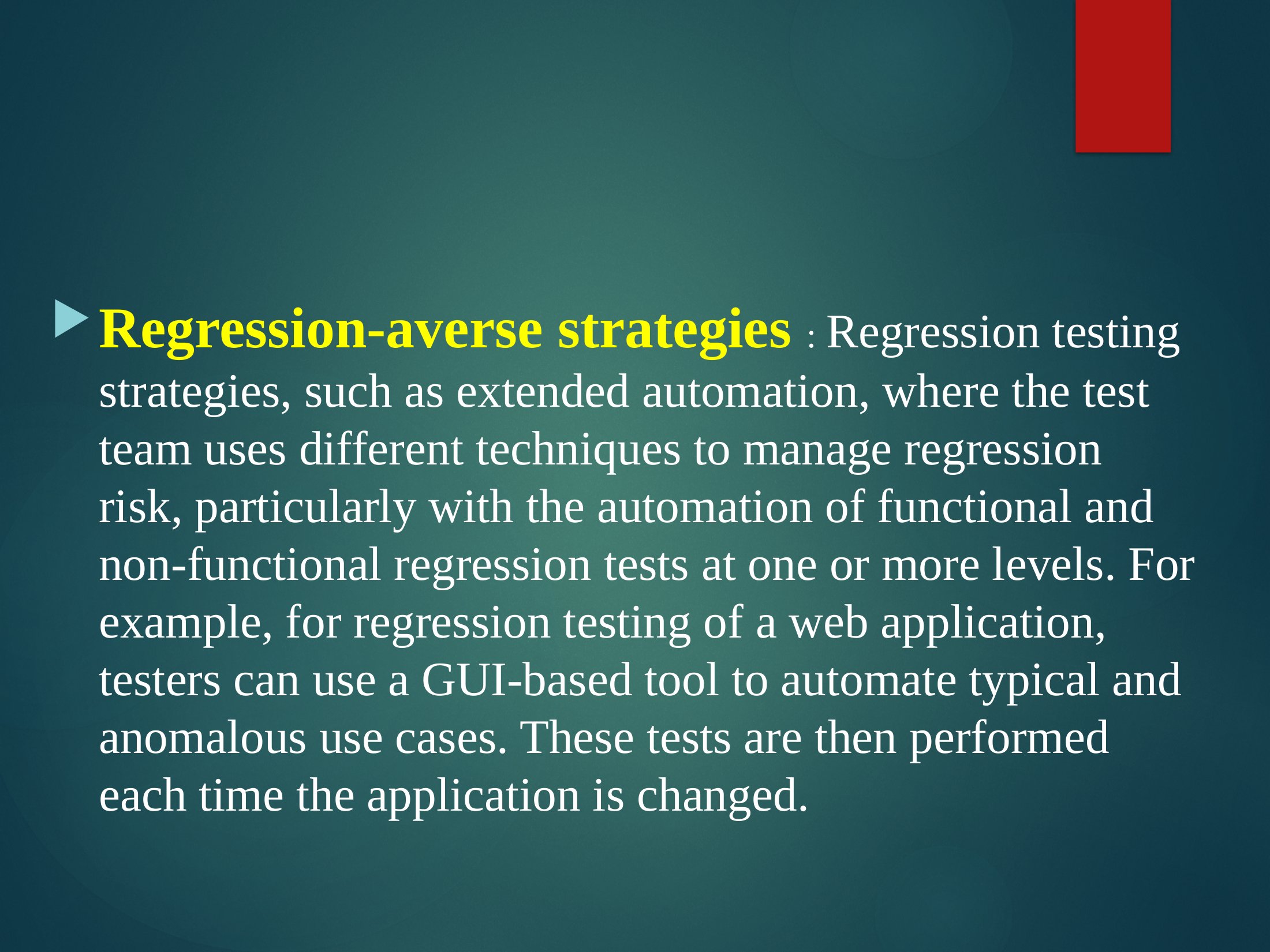

Regression-averse strategies : Regression testing strategies, such as extended automation, where the test team uses different techniques to manage regression risk, particularly with the automation of functional and non-functional regression tests at one or more levels. For example, for regression testing of a web application, testers can use a GUI-based tool to automate typical and anomalous use cases. These tests are then performed each time the application is changed.